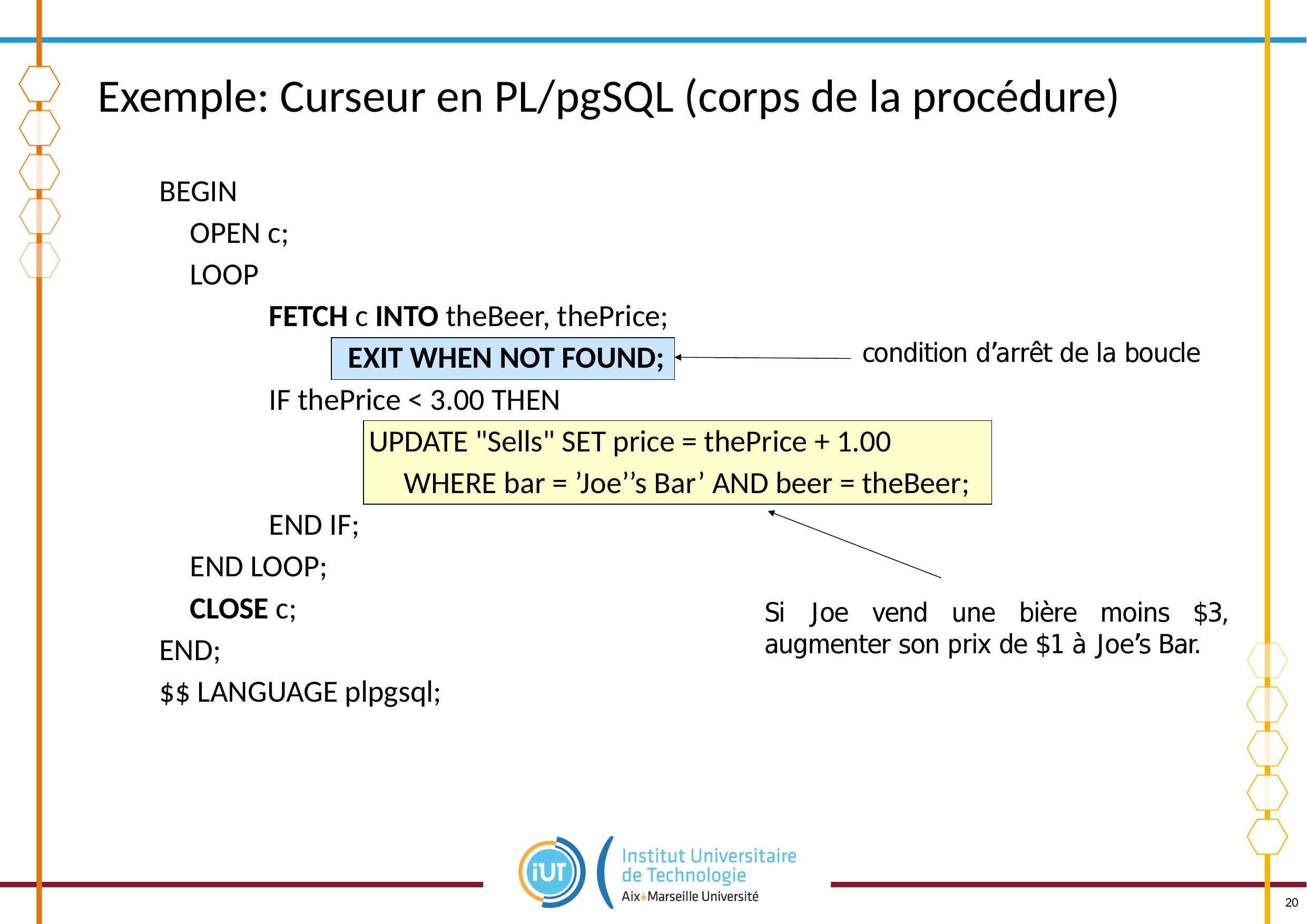

# Exemple: Curseur en PL/pgSQL (corps de la procédure)
BEGIN
	OPEN c;
	LOOP
		FETCH c INTO theBeer, thePrice;
			EXIT WHEN NOT FOUND;
		IF thePrice < 3.00 THEN
			   UPDATE "Sells" SET price = thePrice + 1.00
	  		        WHERE bar = ’Joe’’s Bar’ AND beer = theBeer;
		END IF;
	END LOOP;
	CLOSE c;
END;
$$ LANGUAGE plpgsql;
condition d’arrêt de la boucle

Si Joe vend une bière moins $3, augmenter son prix de $1 à Joe’s Bar.
20